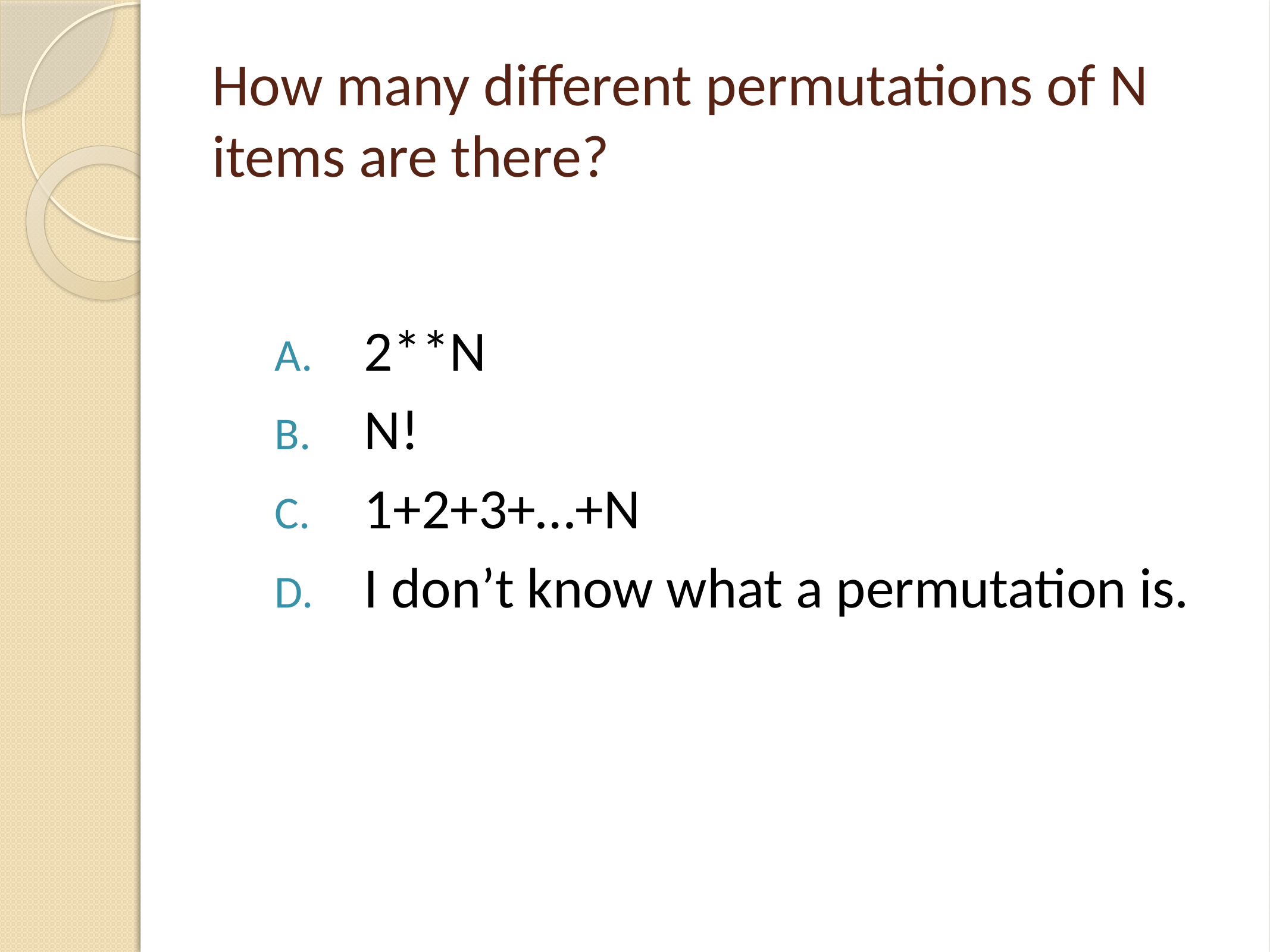

# How many different permutations of N items are there?
2**N
N!
1+2+3+…+N
I don’t know what a permutation is.